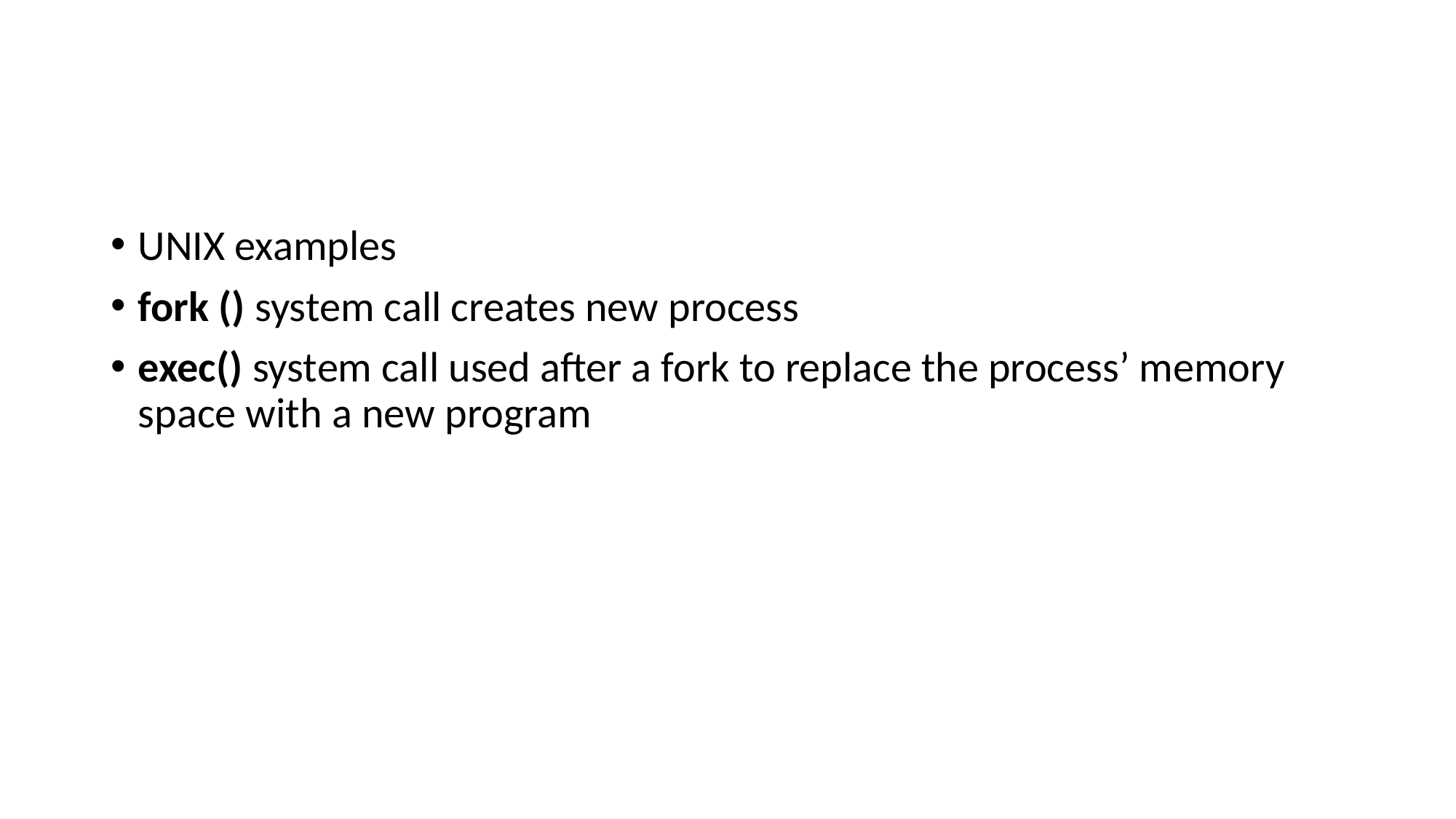

#
UNIX examples
fork () system call creates new process
exec() system call used after a fork to replace the process’ memory space with a new program